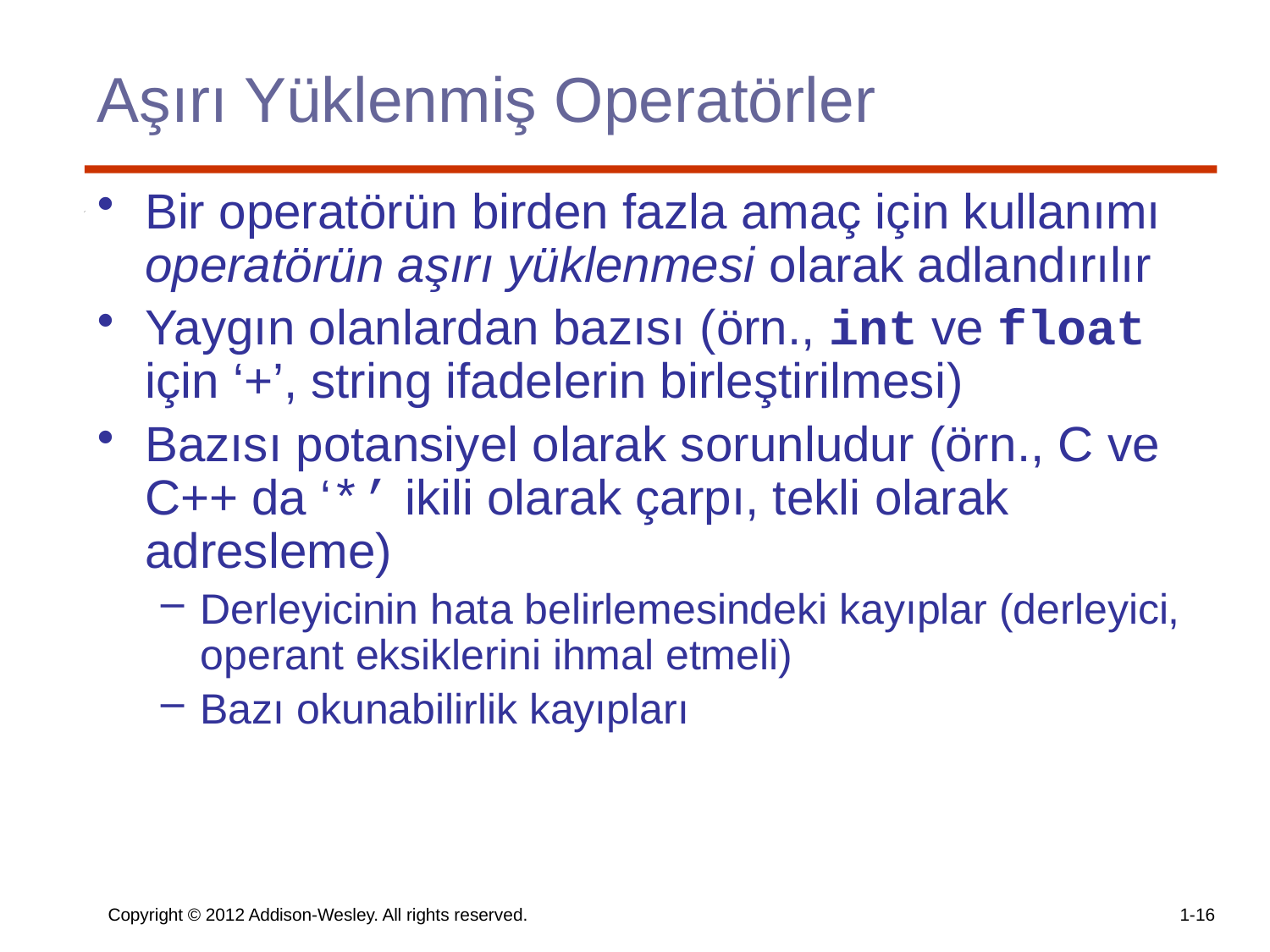

# Aşırı Yüklenmiş Operatörler
Bir operatörün birden fazla amaç için kullanımı operatörün aşırı yüklenmesi olarak adlandırılır
Yaygın olanlardan bazısı (örn., int ve float için ‘+’, string ifadelerin birleştirilmesi)
Bazısı potansiyel olarak sorunludur (örn., C ve C++ da ‘*’ ikili olarak çarpı, tekli olarak adresleme)
Derleyicinin hata belirlemesindeki kayıplar (derleyici, operant eksiklerini ihmal etmeli)
Bazı okunabilirlik kayıpları
Copyright © 2012 Addison-Wesley. All rights reserved.
1-16